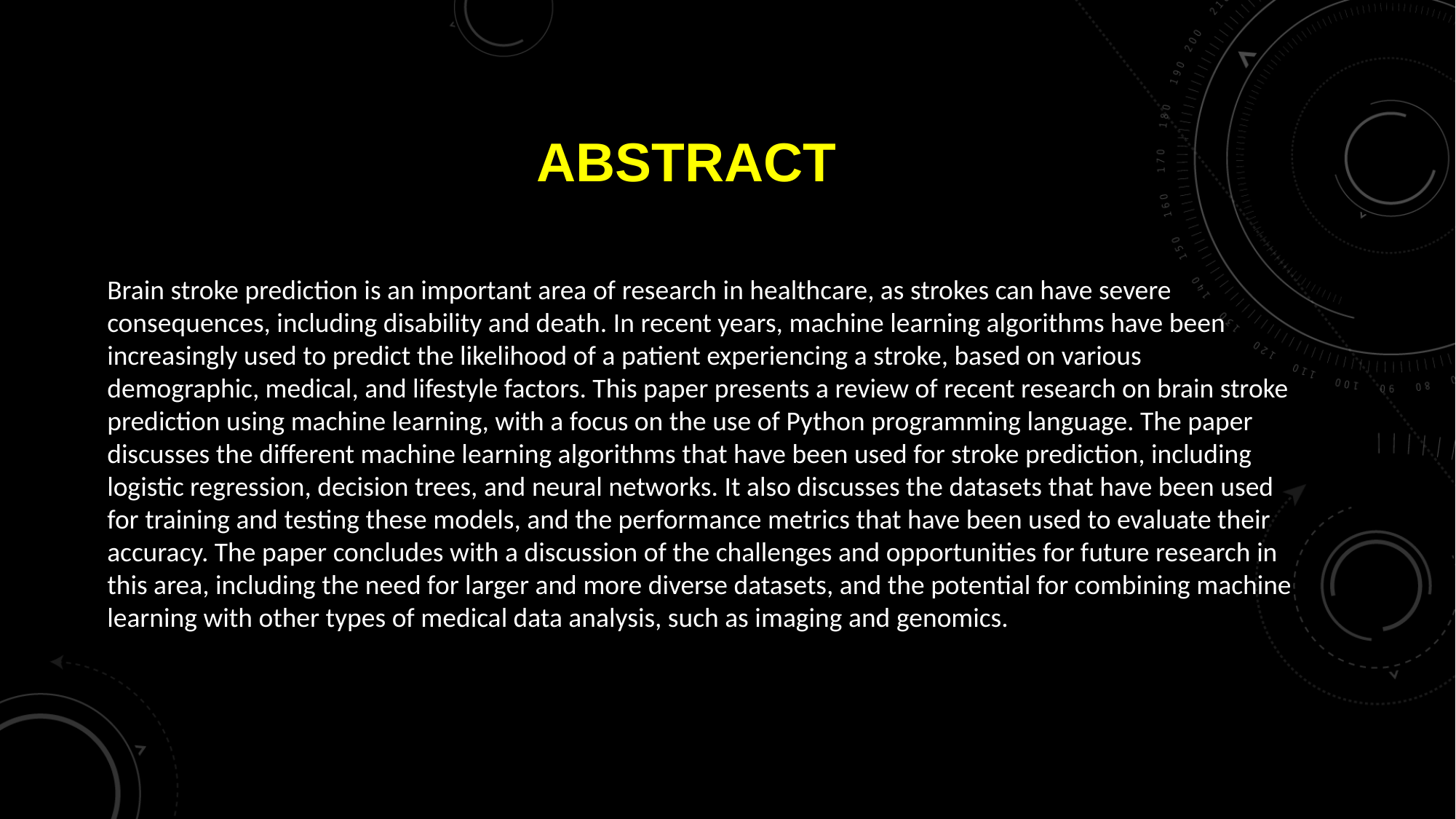

# Abstract

Brain stroke prediction is an important area of research in healthcare, as strokes can have severe consequences, including disability and death. In recent years, machine learning algorithms have been increasingly used to predict the likelihood of a patient experiencing a stroke, based on various demographic, medical, and lifestyle factors. This paper presents a review of recent research on brain stroke prediction using machine learning, with a focus on the use of Python programming language. The paper discusses the different machine learning algorithms that have been used for stroke prediction, including logistic regression, decision trees, and neural networks. It also discusses the datasets that have been used for training and testing these models, and the performance metrics that have been used to evaluate their accuracy. The paper concludes with a discussion of the challenges and opportunities for future research in this area, including the need for larger and more diverse datasets, and the potential for combining machine learning with other types of medical data analysis, such as imaging and genomics.